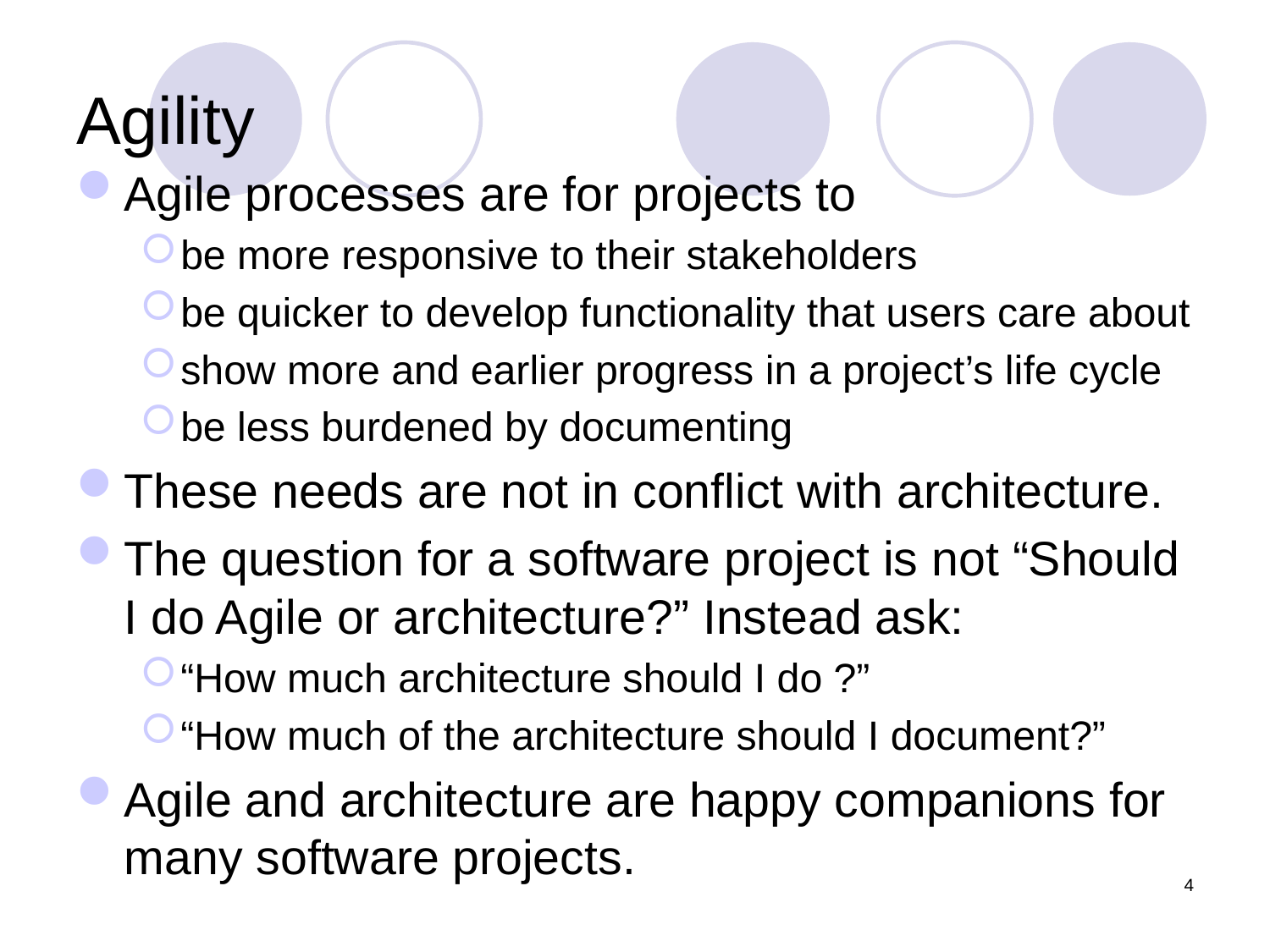

# Agility
Agile processes are for projects to
be more responsive to their stakeholders
be quicker to develop functionality that users care about
show more and earlier progress in a project’s life cycle
be less burdened by documenting
These needs are not in conflict with architecture.
The question for a software project is not “Should I do Agile or architecture?” Instead ask:
“How much architecture should I do ?”
“How much of the architecture should I document?”
Agile and architecture are happy companions for many software projects.
4